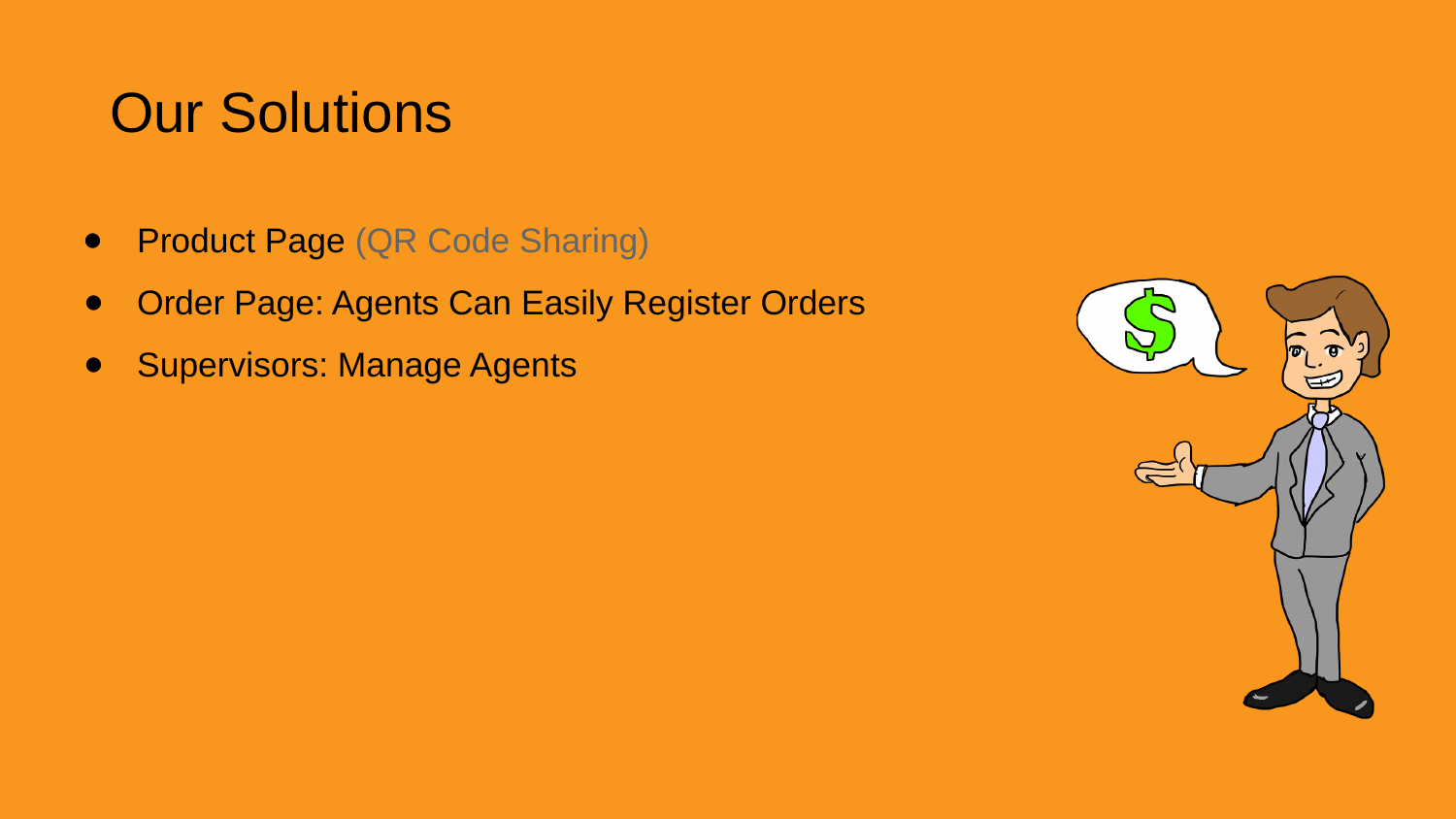

Our Solutions
Product Page (QR Code Sharing)
Order Page: Agents Can Easily Register Orders
Supervisors: Manage Agents